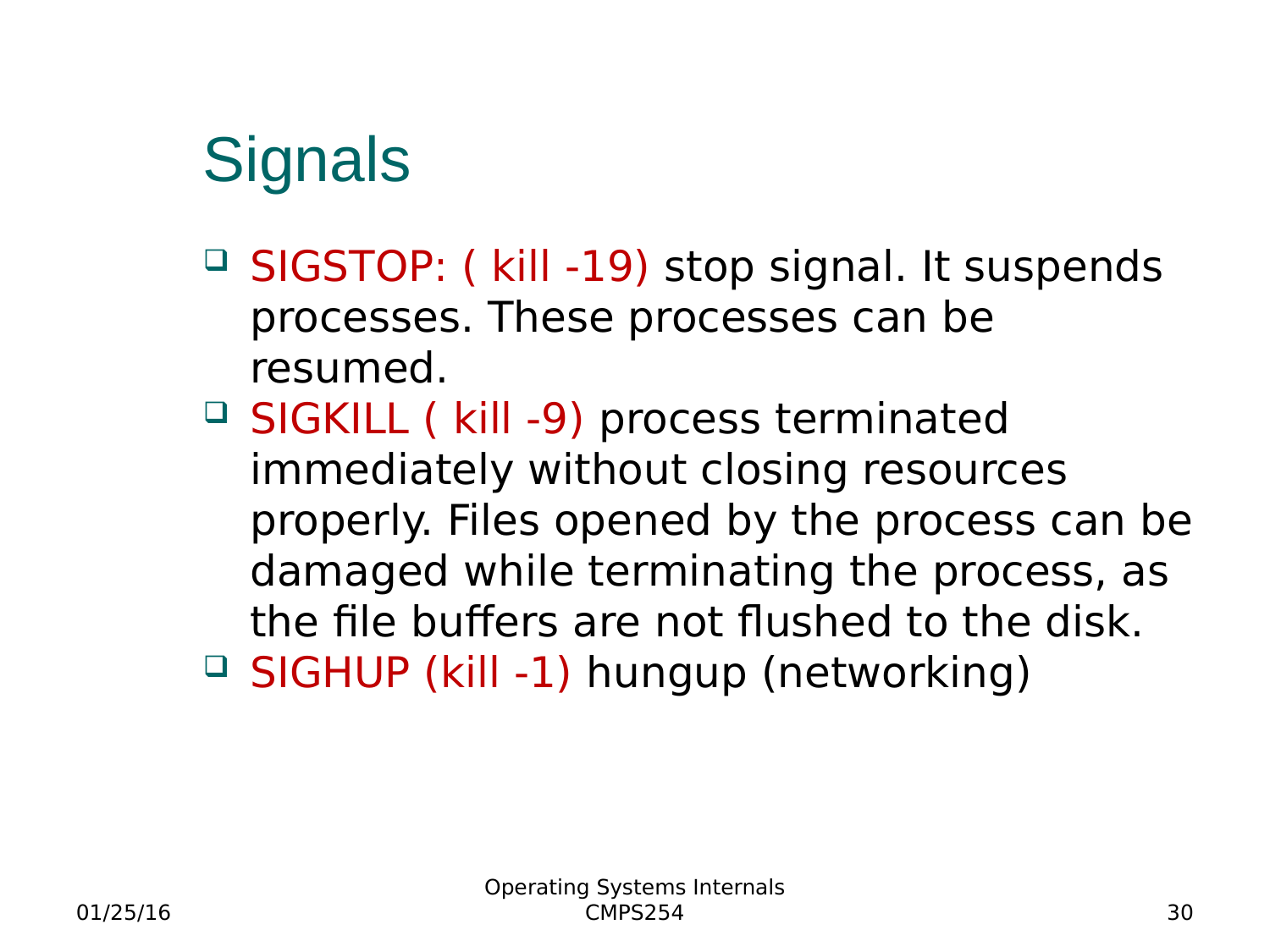

Signals
SIGSTOP: ( kill -19) stop signal. It suspends processes. These processes can be resumed.
SIGKILL ( kill -9) process terminated immediately without closing resources properly. Files opened by the process can be damaged while terminating the process, as the file buffers are not flushed to the disk.
SIGHUP (kill -1) hungup (networking)
01/25/16
Operating Systems Internals CMPS254
30